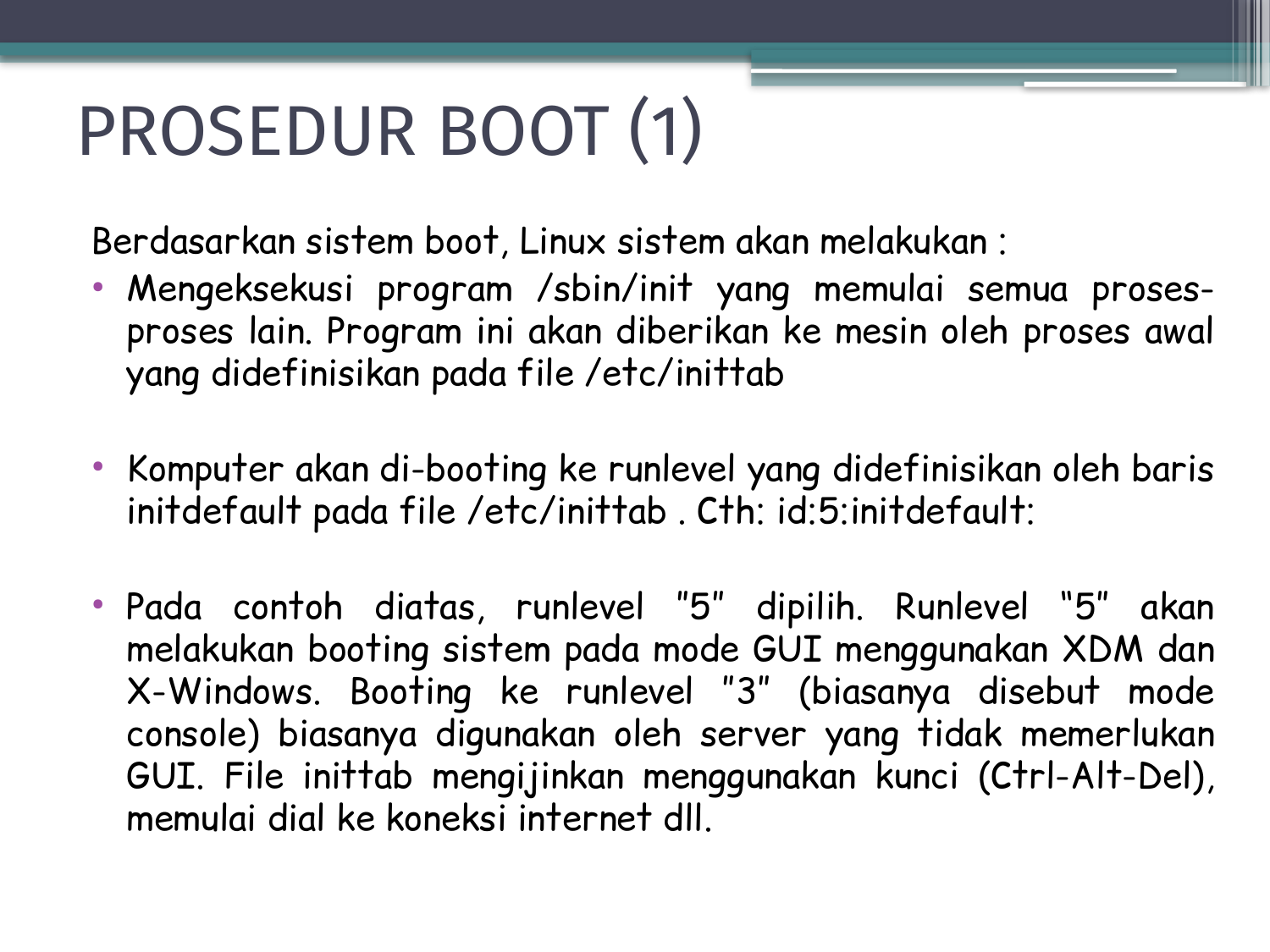

# PROSEDUR BOOT (1)
Berdasarkan sistem boot, Linux sistem akan melakukan :
Mengeksekusi program /sbin/init yang memulai semua proses-proses lain. Program ini akan diberikan ke mesin oleh proses awal yang didefinisikan pada file /etc/inittab

Komputer akan di-booting ke runlevel yang didefinisikan oleh baris initdefault pada file /etc/inittab . Cth: id:5:initdefault:

Pada contoh diatas, runlevel ”5” dipilih. Runlevel “5” akan melakukan booting sistem pada mode GUI menggunakan XDM dan X-Windows. Booting ke runlevel ”3” (biasanya disebut mode console) biasanya digunakan oleh server yang tidak memerlukan GUI. File inittab mengijinkan menggunakan kunci (Ctrl-Alt-Del), memulai dial ke koneksi internet dll.